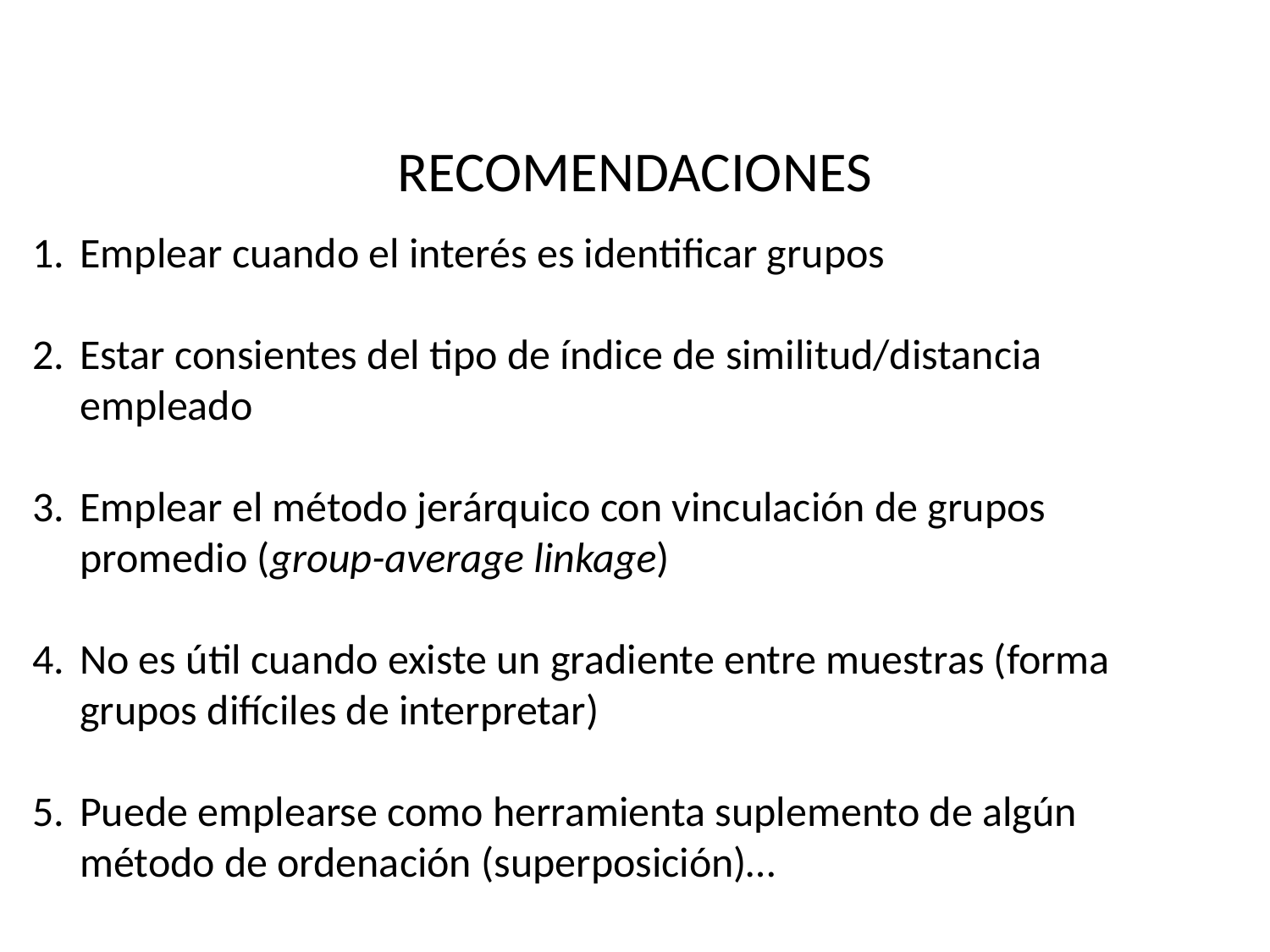

RECOMENDACIONES

Emplear cuando el interés es identificar grupos

Estar consientes del tipo de índice de similitud/distancia empleado

Emplear el método jerárquico con vinculación de grupos promedio (group-average linkage)

No es útil cuando existe un gradiente entre muestras (forma grupos difíciles de interpretar)

Puede emplearse como herramienta suplemento de algún método de ordenación (superposición)…